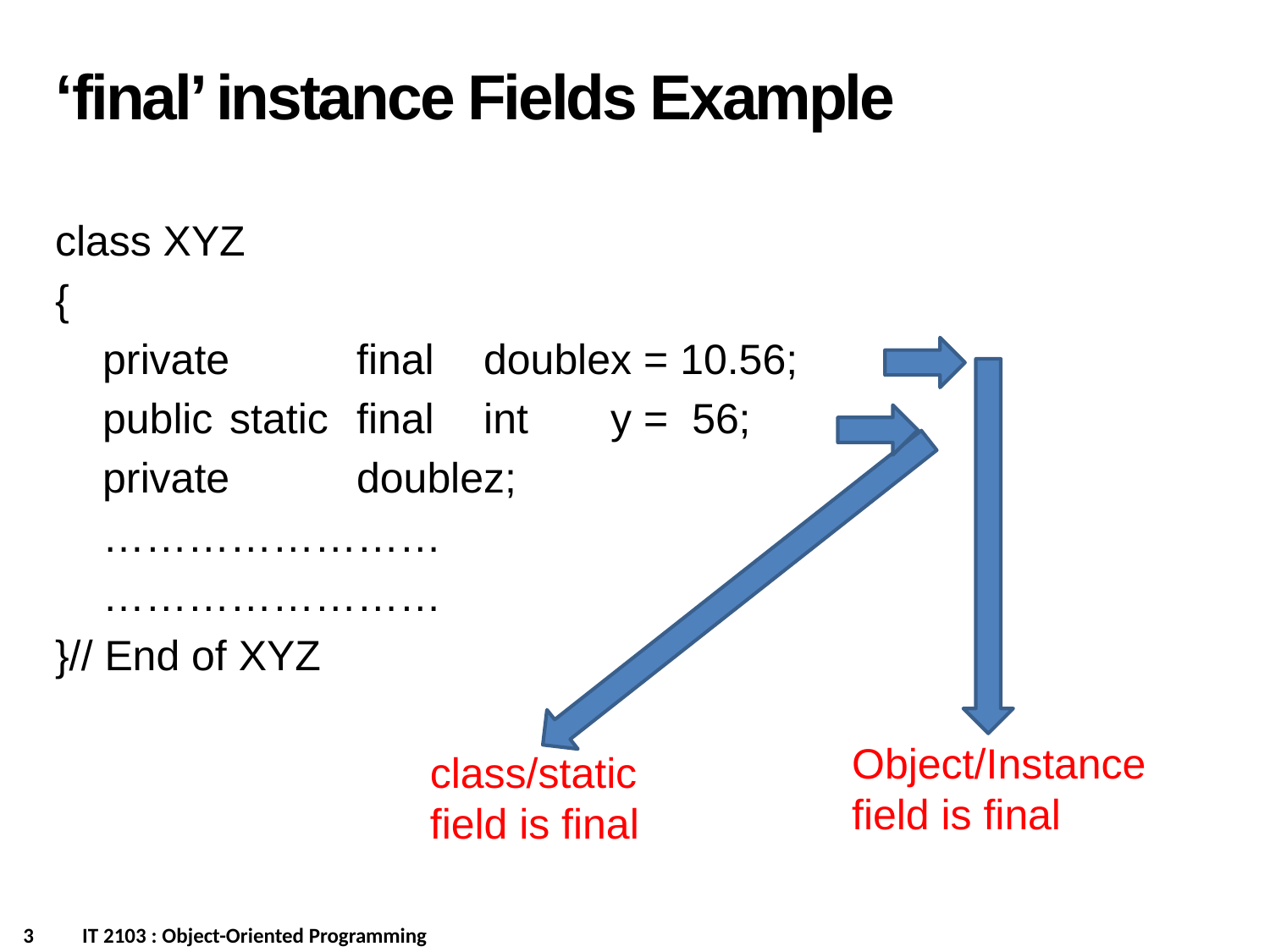

‘final’ instance Fields Example
class XYZ
{
	private	final	double	x = 10.56;
	public	static	final	int	y =  56;
	private	double	z;
	……………………
	……………………
}// End of XYZ

Object/Instance
field is final
class/static
field is final